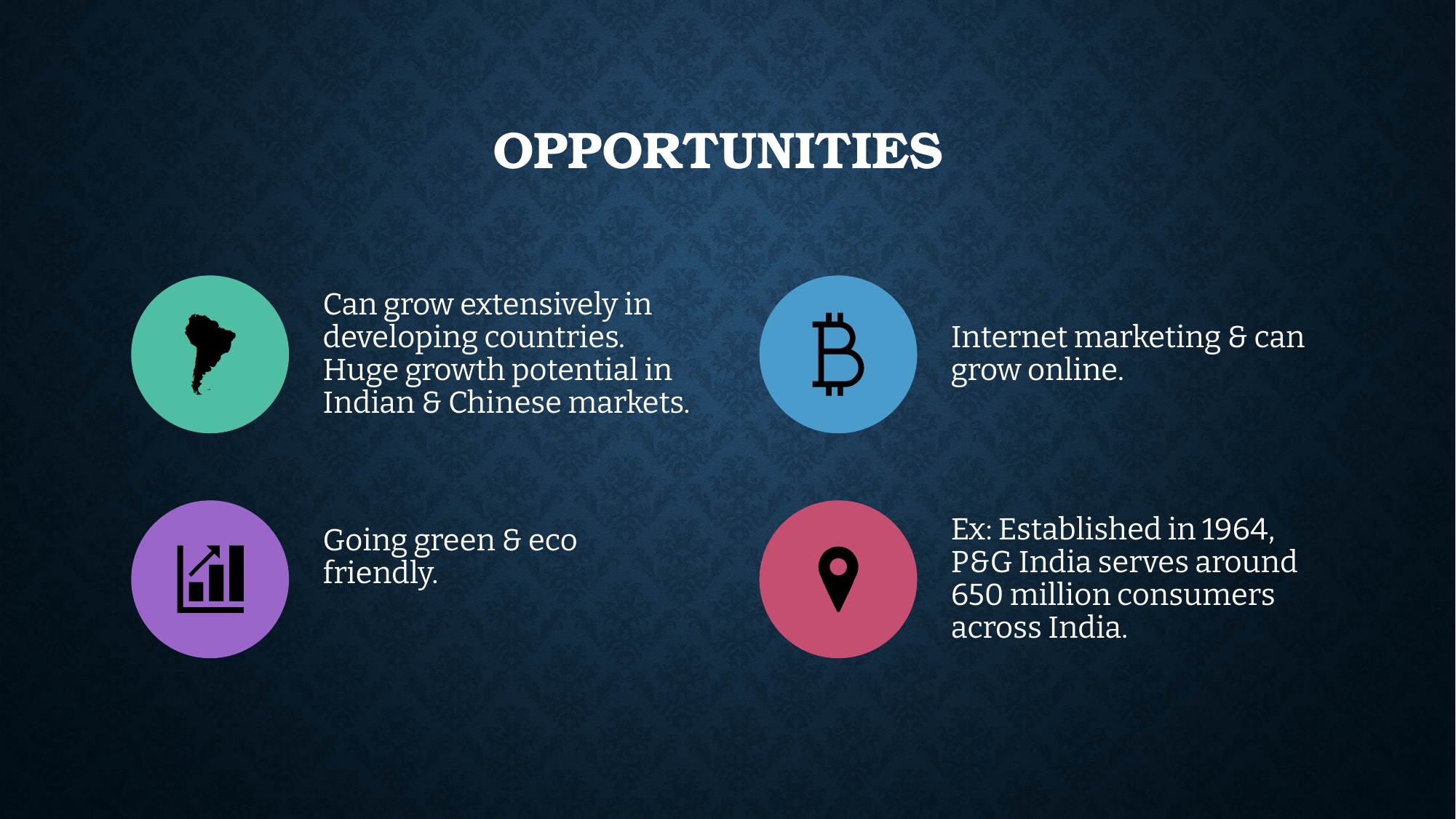

# Opportunities
Can grow extensively in developing countries. Huge growth potential in Indian & Chinese markets.
Internet marketing & can grow online.
Going green & eco friendly.

Ex: Established in 1964, P&G India serves around 650 million consumers across India.